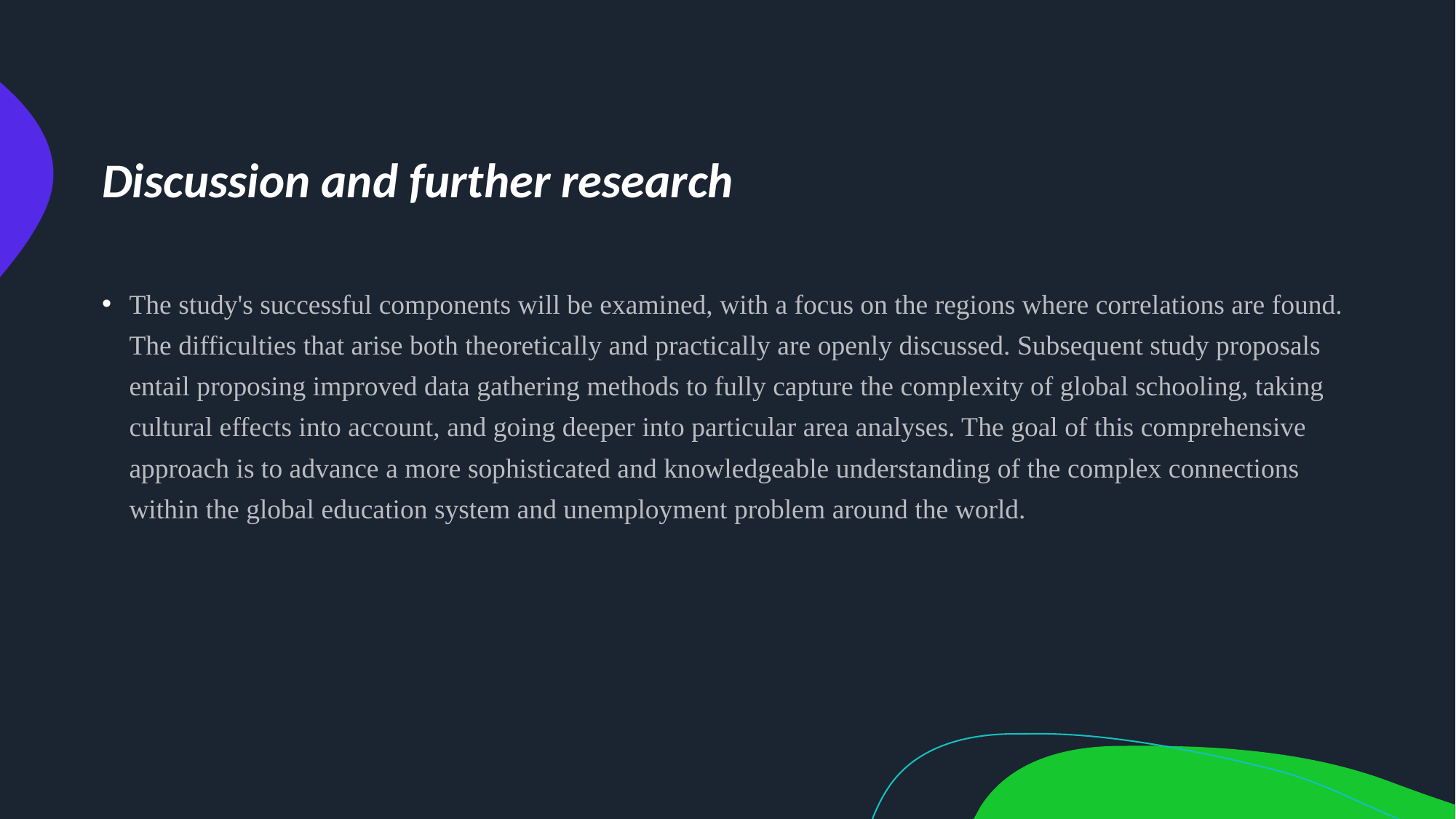

# Discussion and further research
The study's successful components will be examined, with a focus on the regions where correlations are found. The difficulties that arise both theoretically and practically are openly discussed. Subsequent study proposals entail proposing improved data gathering methods to fully capture the complexity of global schooling, taking cultural effects into account, and going deeper into particular area analyses. The goal of this comprehensive approach is to advance a more sophisticated and knowledgeable understanding of the complex connections within the global education system and unemployment problem around the world.